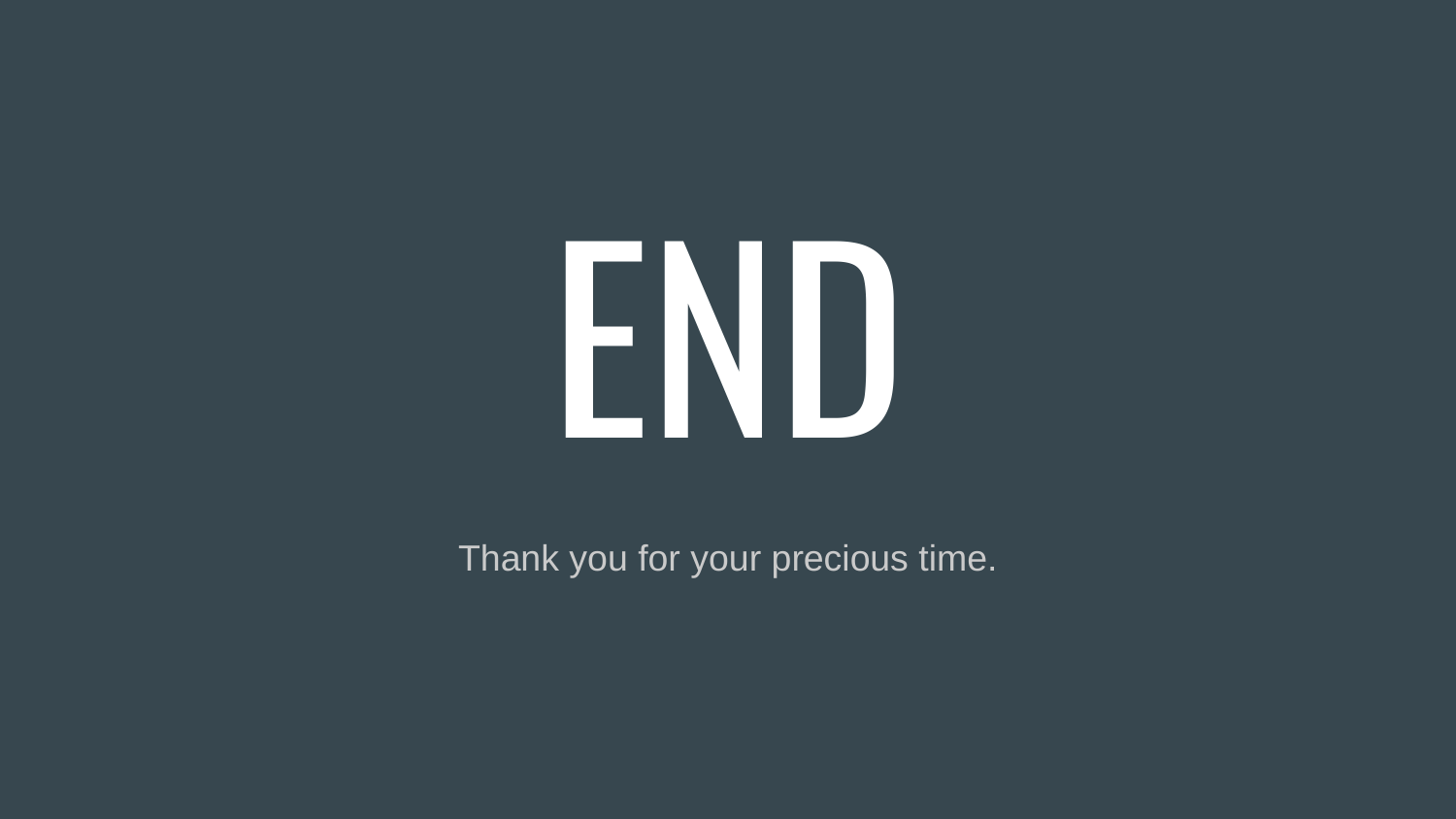

# END
Thank you for your precious time.